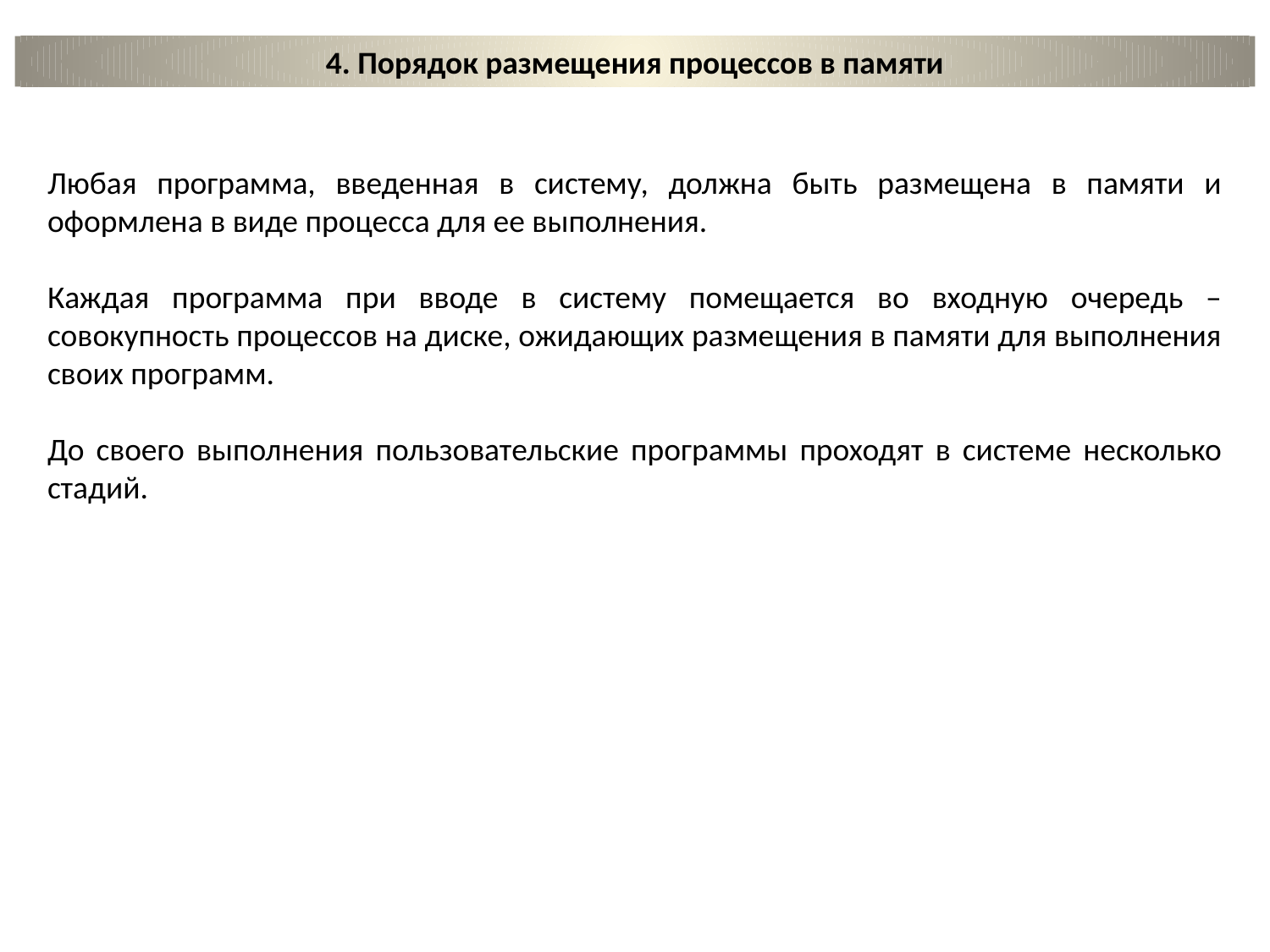

4. Порядок размещения процессов в памяти
Любая программа, введенная в систему, должна быть размещена в памяти и оформлена в виде процесса для ее выполнения.

Каждая программа при вводе в систему помещается во входную очередь – совокупность процессов на диске, ожидающих размещения в памяти для выполнения своих программ.

До своего выполнения пользовательские программы проходят в системе несколько стадий.